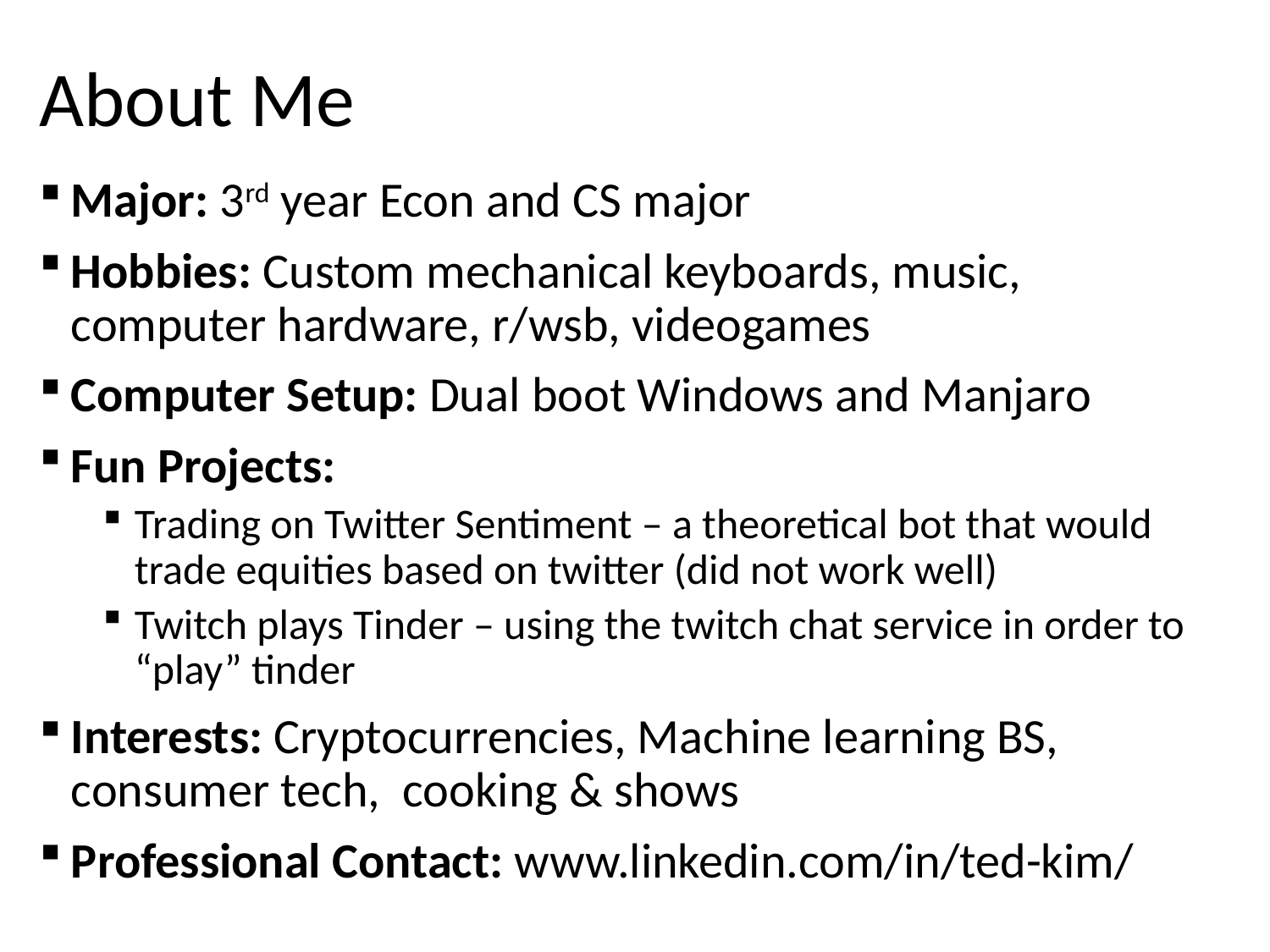

# About Me
Major: 3rd year Econ and CS major
Hobbies: Custom mechanical keyboards, music, computer hardware, r/wsb, videogames
Computer Setup: Dual boot Windows and Manjaro
Fun Projects:
Trading on Twitter Sentiment – a theoretical bot that would trade equities based on twitter (did not work well)
Twitch plays Tinder – using the twitch chat service in order to “play” tinder
Interests: Cryptocurrencies, Machine learning BS, consumer tech,  cooking & shows
Professional Contact: www.linkedin.com/in/ted-kim/